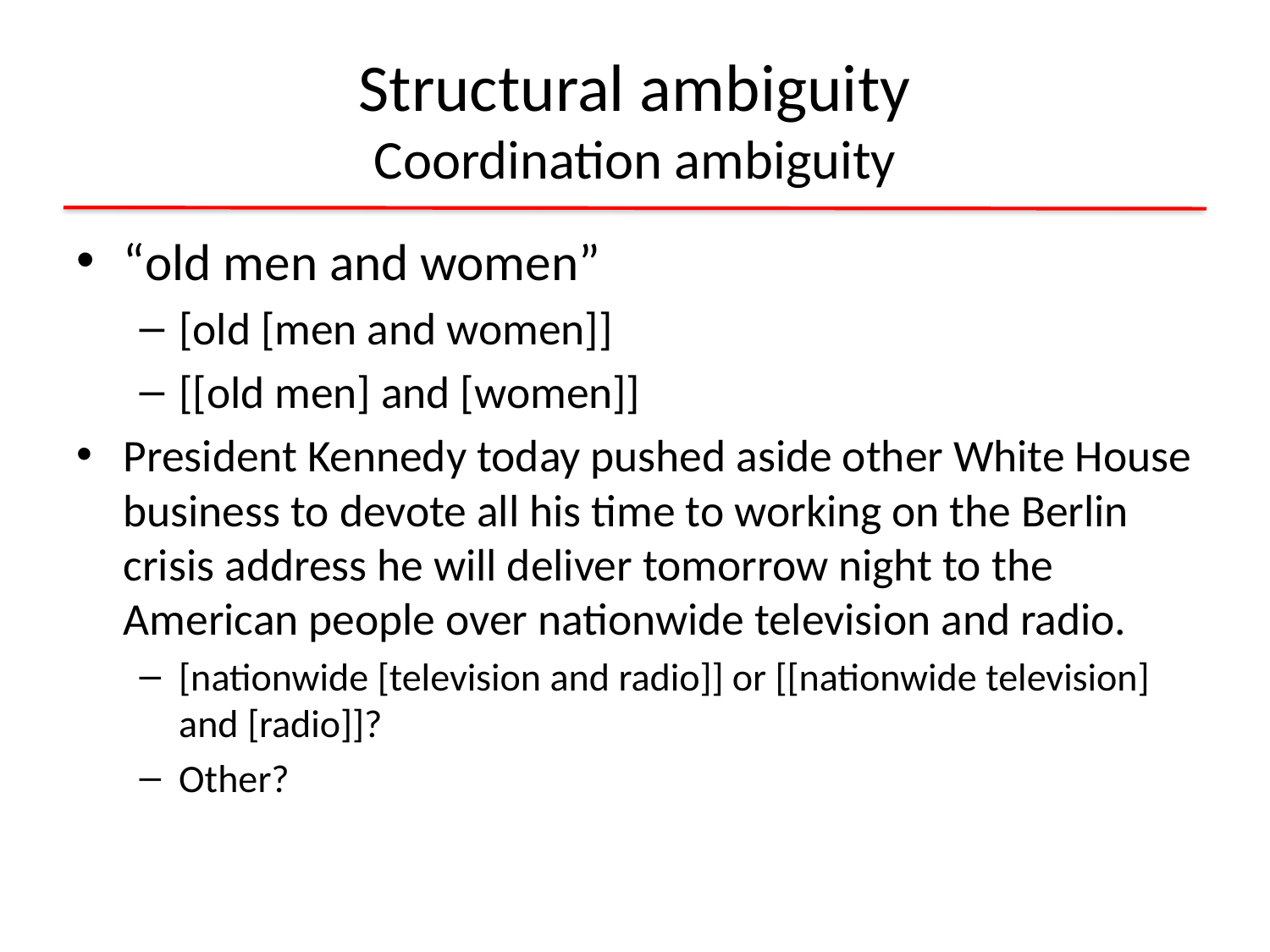

# Structural ambiguity Coordination ambiguity
“old men and women”
[old [men and women]]
[[old men] and [women]]
President Kennedy today pushed aside other White House business to devote all his time to working on the Berlin crisis address he will deliver tomorrow night to the American people over nationwide television and radio.
[nationwide [television and radio]] or [[nationwide television] and [radio]]?
Other?